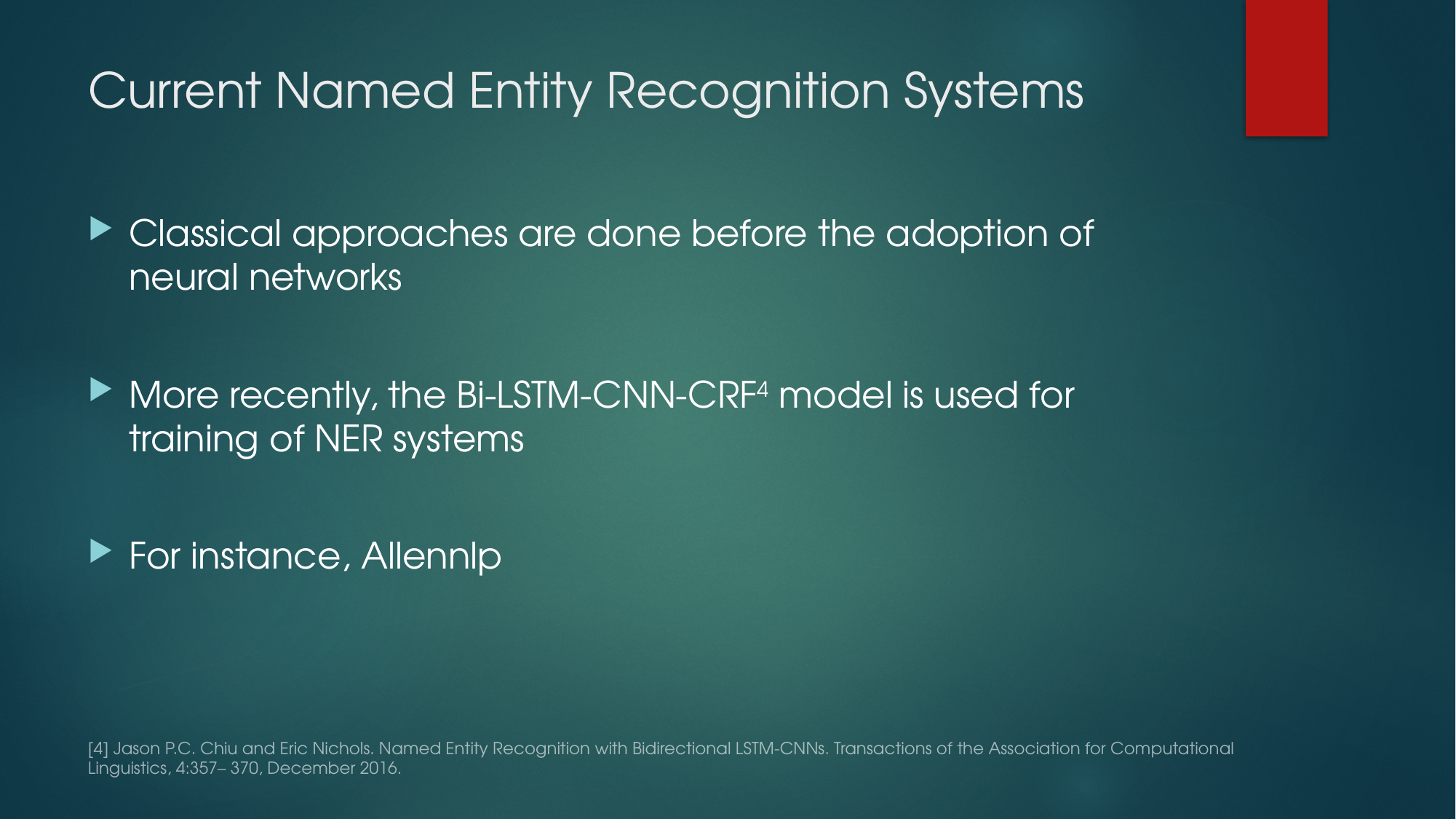

# Current Named Entity Recognition Systems
Classical approaches are done before the adoption of neural networks

More recently, the Bi-LSTM-CNN-CRF4 model is used for training of NER systems

For instance, Allennlp
[4] Jason P.C. Chiu and Eric Nichols. Named Entity Recognition with Bidirectional LSTM-CNNs. Transactions of the Association for Computational Linguistics, 4:357– 370, December 2016.